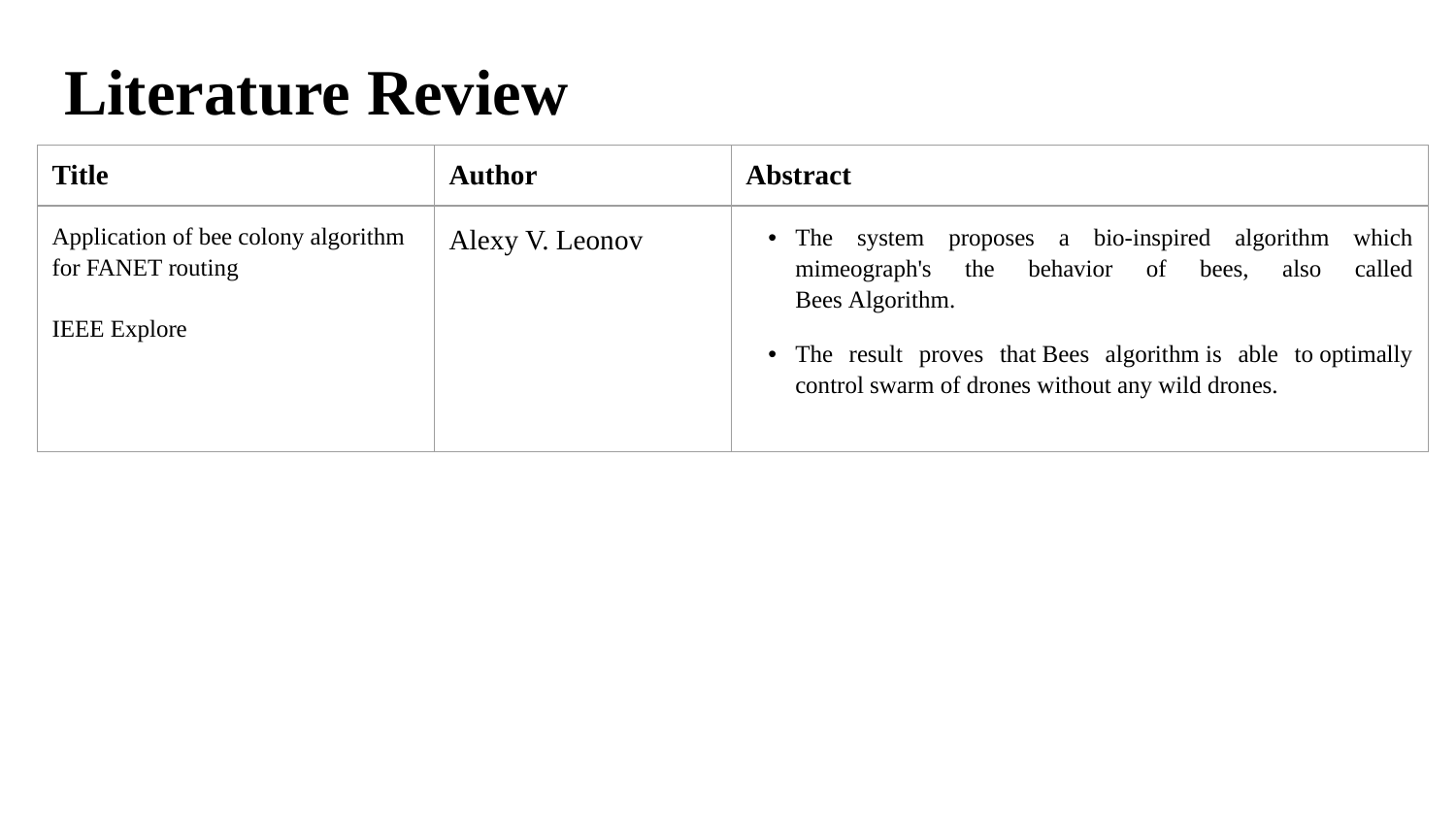

# Literature Review
| Title | Author | Abstract |
| --- | --- | --- |
| Application of bee colony algorithm for FANET routing IEEE Explore | Alexy V. Leonov | The system proposes a bio-inspired algorithm which mimeograph's the behavior of bees, also called Bees Algorithm. The result proves that Bees algorithm is able to optimally control swarm of drones without any wild drones. |